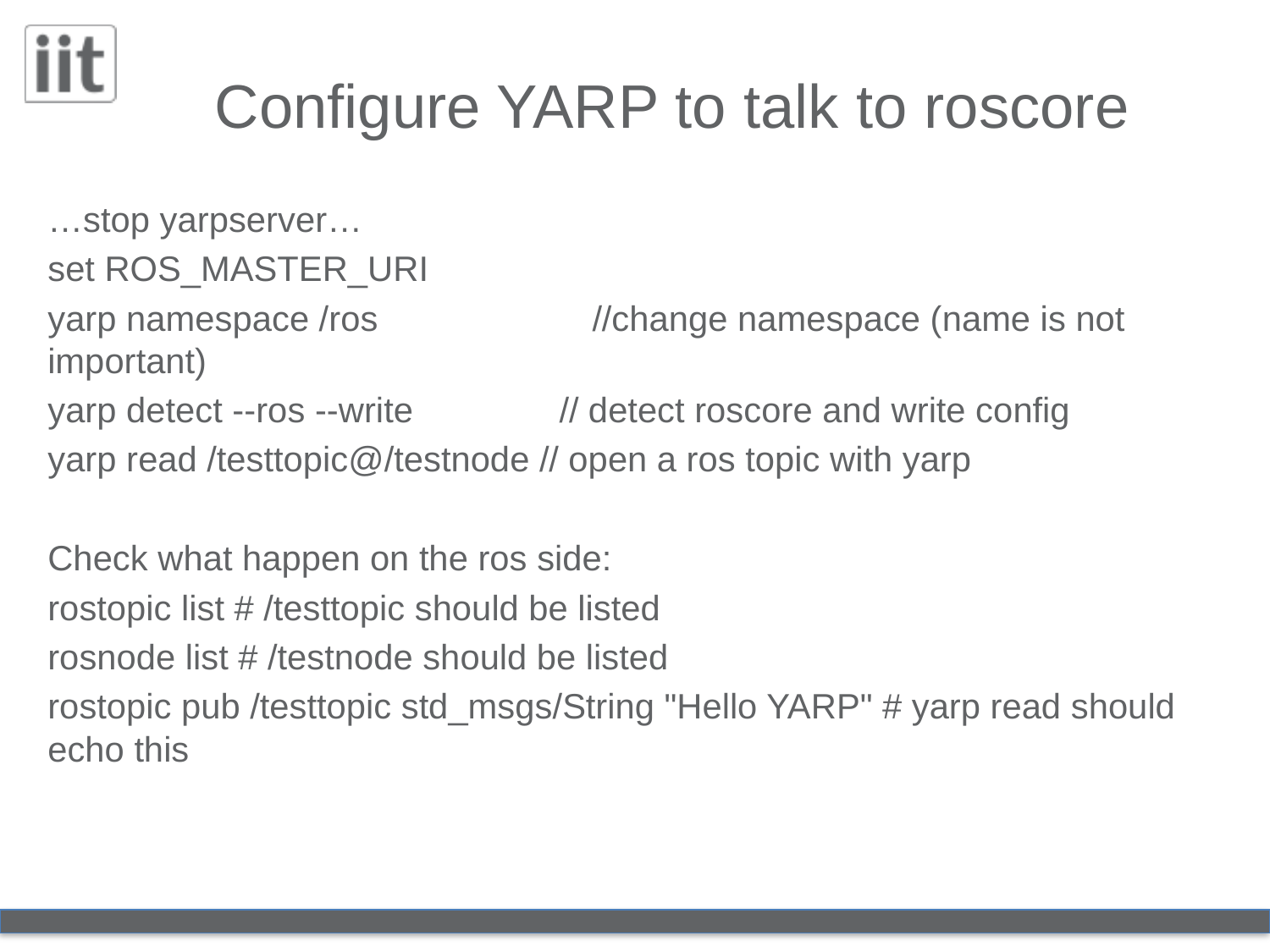

# Configure YARP to talk to roscore
…stop yarpserver…
set ROS_MASTER_URI
yarp namespace /ros                      //change namespace (name is not important)
yarp detect --ros --write               // detect roscore and write config
yarp read /testtopic@/testnode // open a ros topic with yarp

Check what happen on the ros side:
rostopic list # /testtopic should be listed
rosnode list # /testnode should be listed
rostopic pub /testtopic std_msgs/String "Hello YARP" # yarp read should echo this